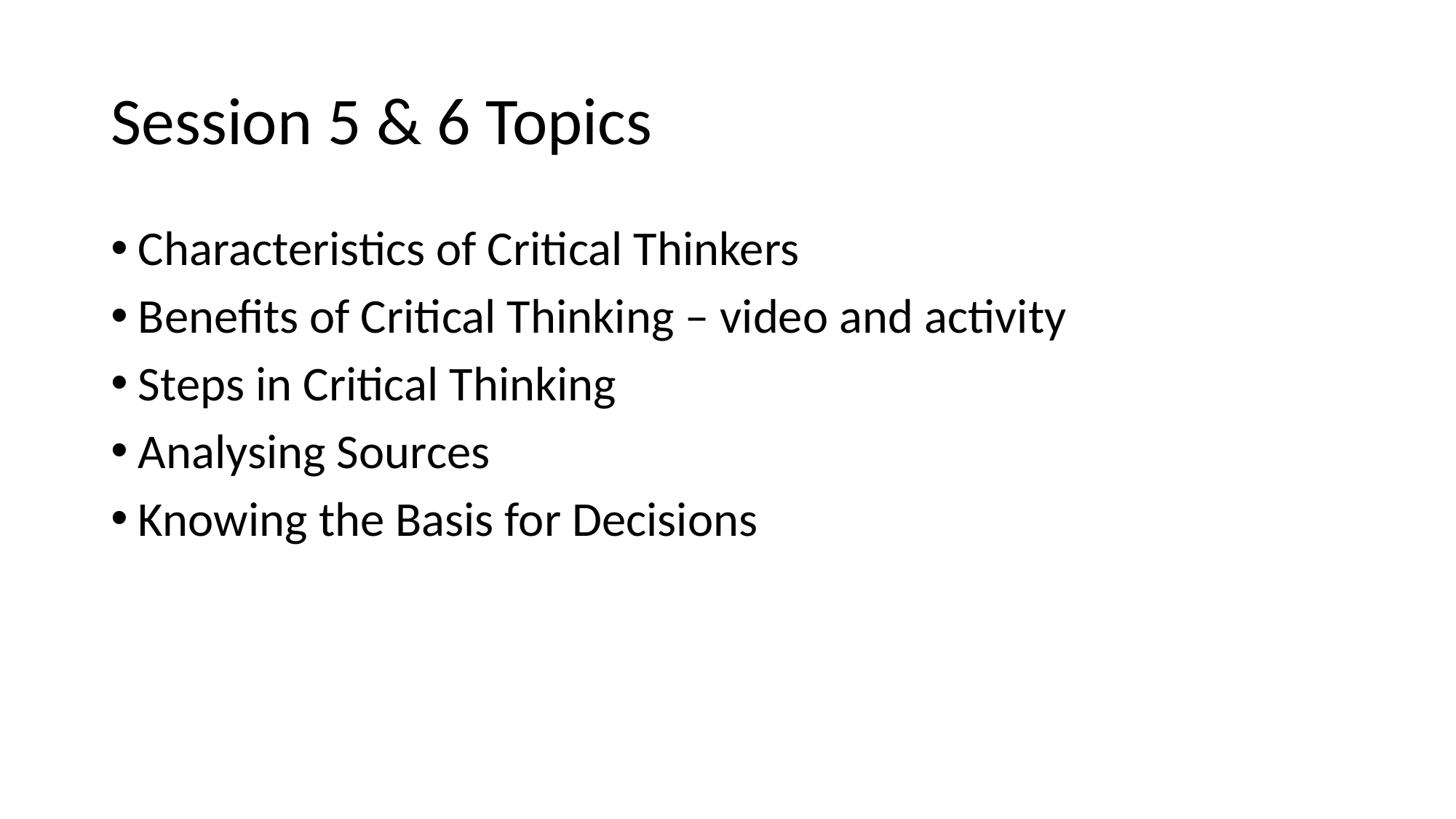

# Session 5 & 6 Topics
Characteristics of Critical Thinkers
Benefits of Critical Thinking – video and activity
Steps in Critical Thinking
Analysing Sources
Knowing the Basis for Decisions